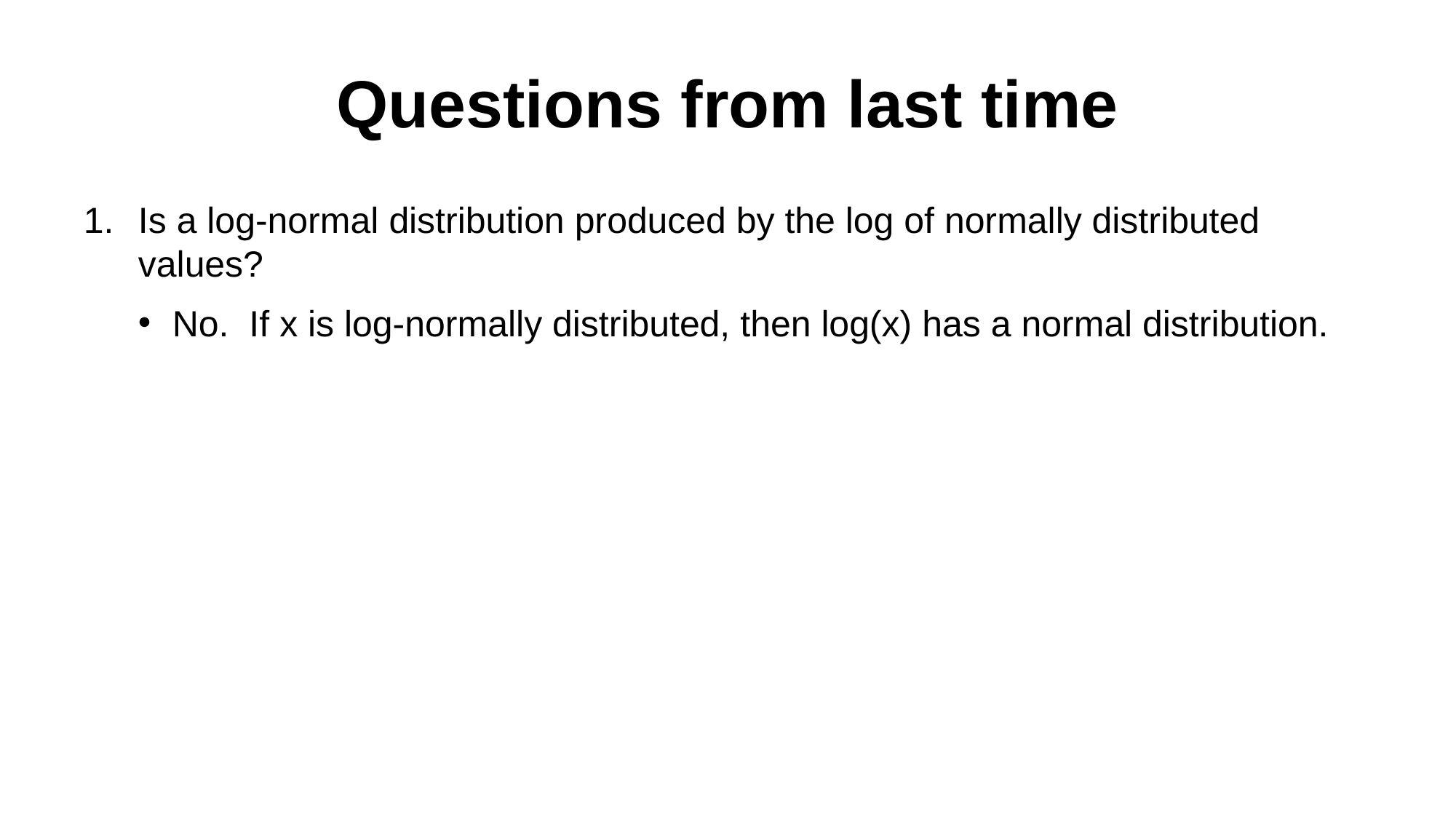

# Questions from last time
Is a log-normal distribution produced by the log of normally distributed values?
No.  If x is log-normally distributed, then log(x) has a normal distribution.